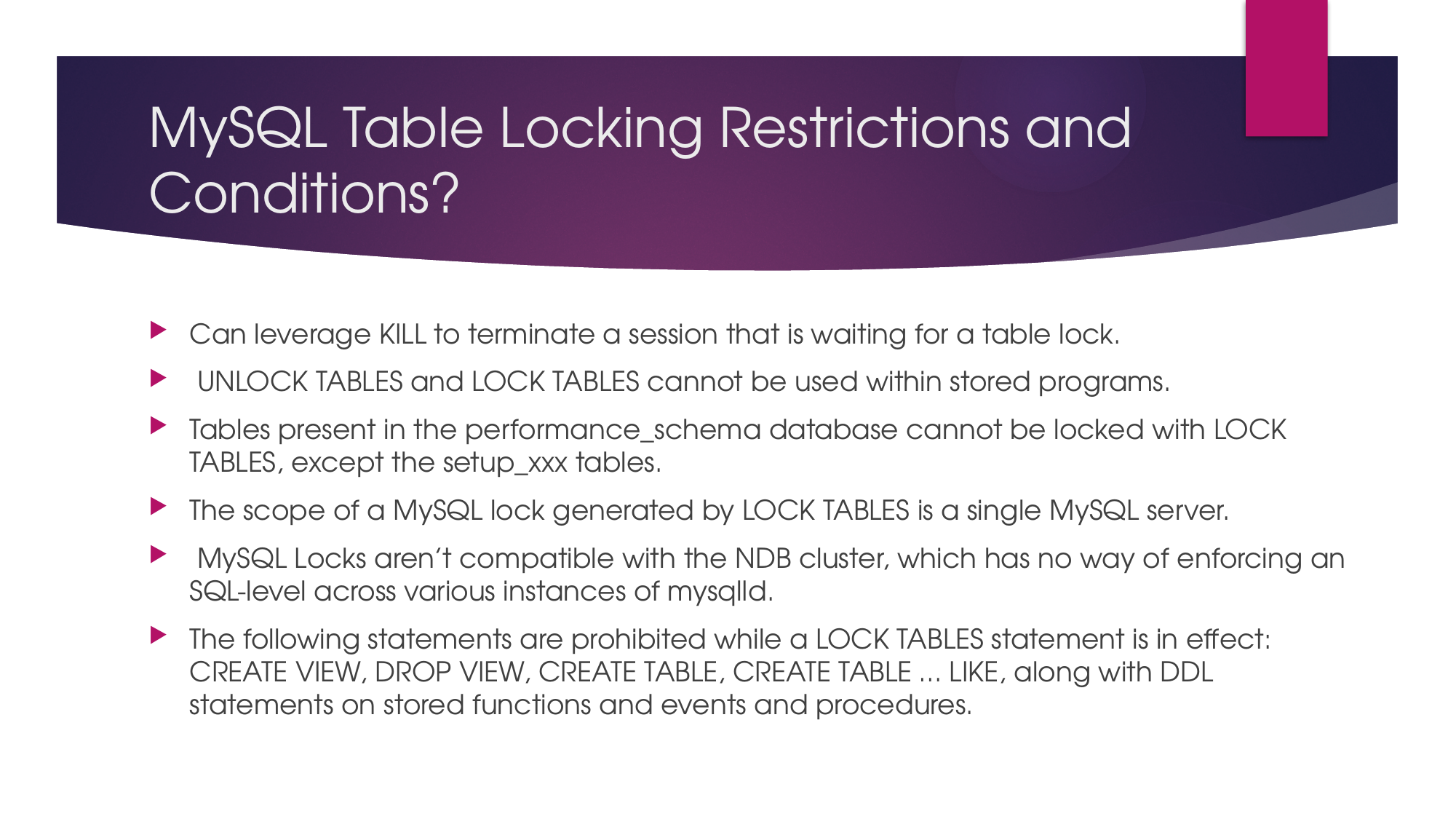

# MySQL Table Locking Restrictions and Conditions?
Can leverage KILL to terminate a session that is waiting for a table lock.
 UNLOCK TABLES and LOCK TABLES cannot be used within stored programs.
Tables present in the performance_schema database cannot be locked with LOCK TABLES, except the setup_xxx tables.
The scope of a MySQL lock generated by LOCK TABLES is a single MySQL server.
 MySQL Locks aren’t compatible with the NDB cluster, which has no way of enforcing an SQL-level across various instances of mysqlId.
The following statements are prohibited while a LOCK TABLES statement is in effect: CREATE VIEW, DROP VIEW, CREATE TABLE, CREATE TABLE … LIKE, along with DDL statements on stored functions and events and procedures.